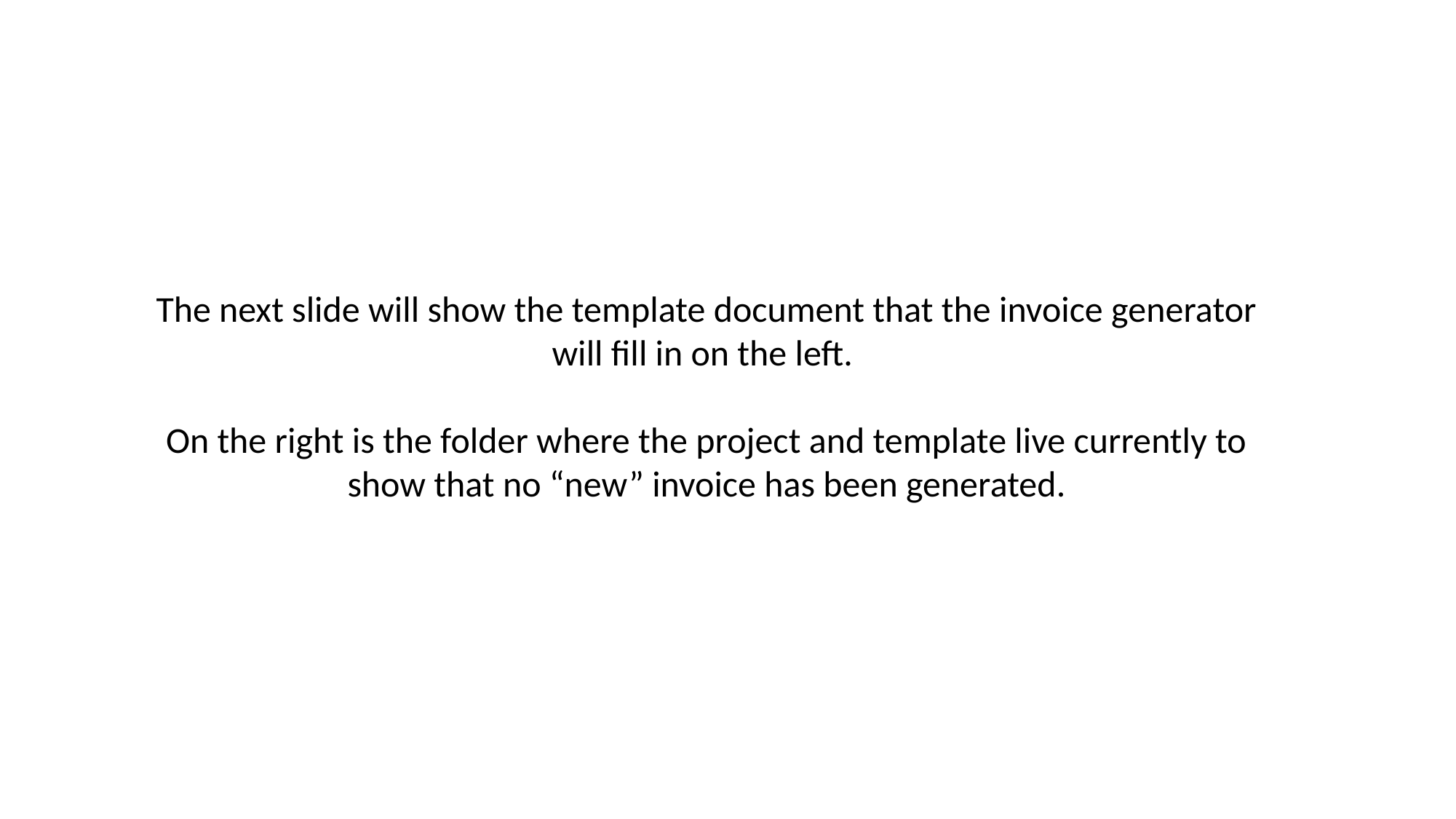

The next slide will show the template document that the invoice generator will fill in on the left.

On the right is the folder where the project and template live currently to show that no “new” invoice has been generated.